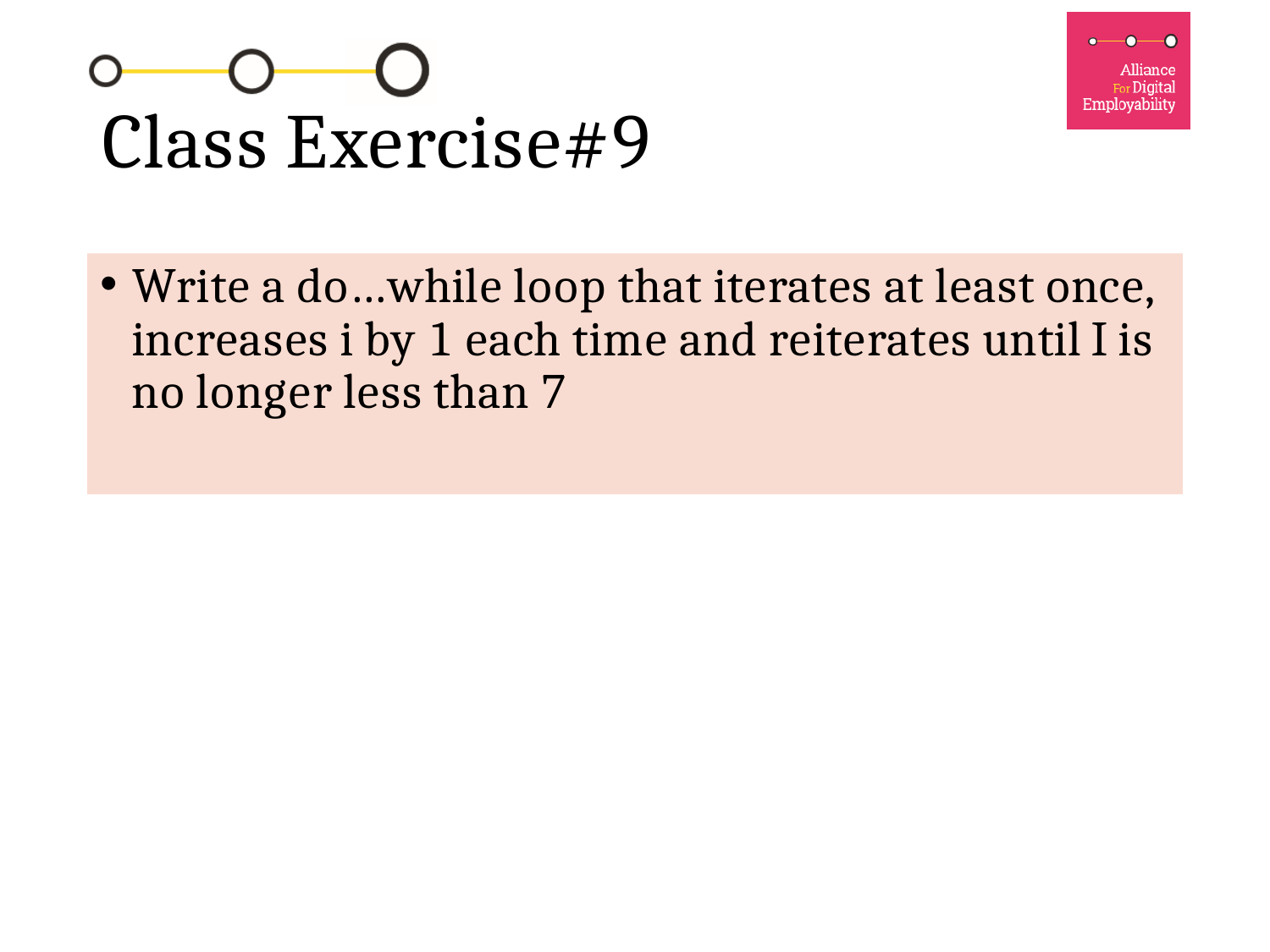

# Class Exercise#9
Write a do…while loop that iterates at least once, increases i by 1 each time and reiterates until I is no longer less than 7